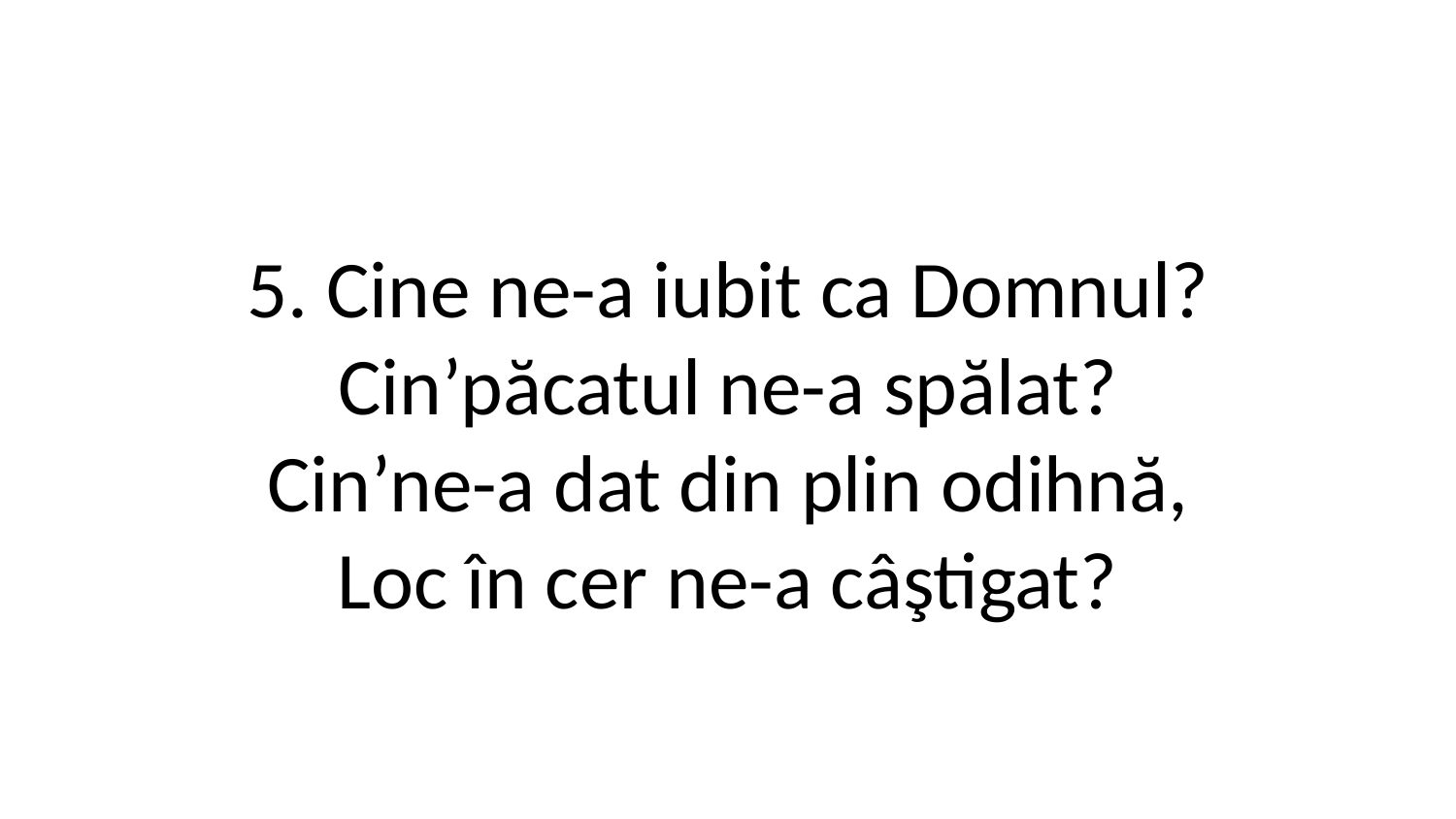

5. Cine ne-a iubit ca Domnul?
Cin’păcatul ne-a spălat?
Cin’ne-a dat din plin odihnă,
Loc în cer ne-a câştigat?